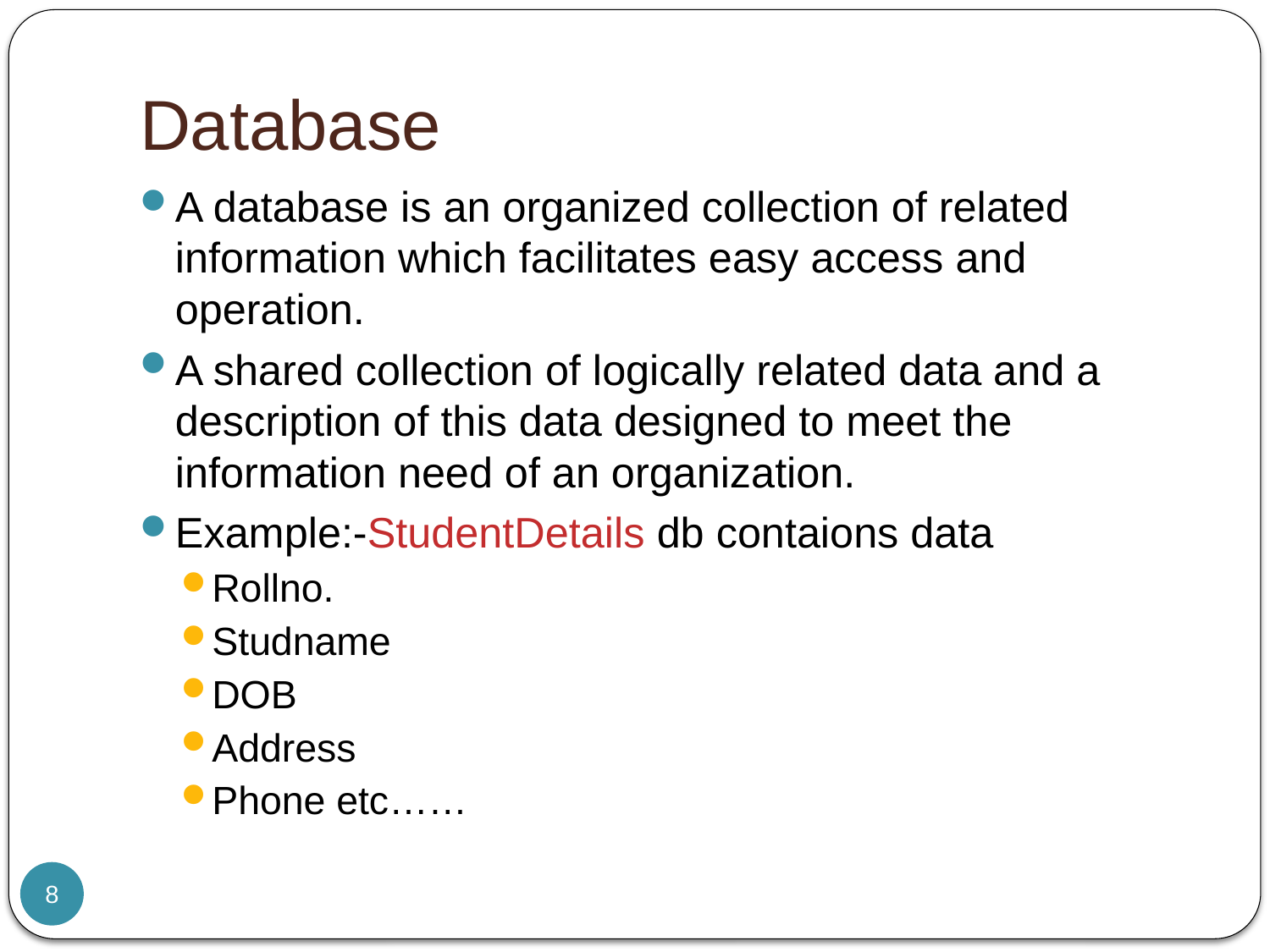

# Database
A database is an organized collection of related information which facilitates easy access and operation.
A shared collection of logically related data and a description of this data designed to meet the information need of an organization.
Example:-StudentDetails db contaions data
Rollno.
Studname
DOB
Address
Phone etc……

8